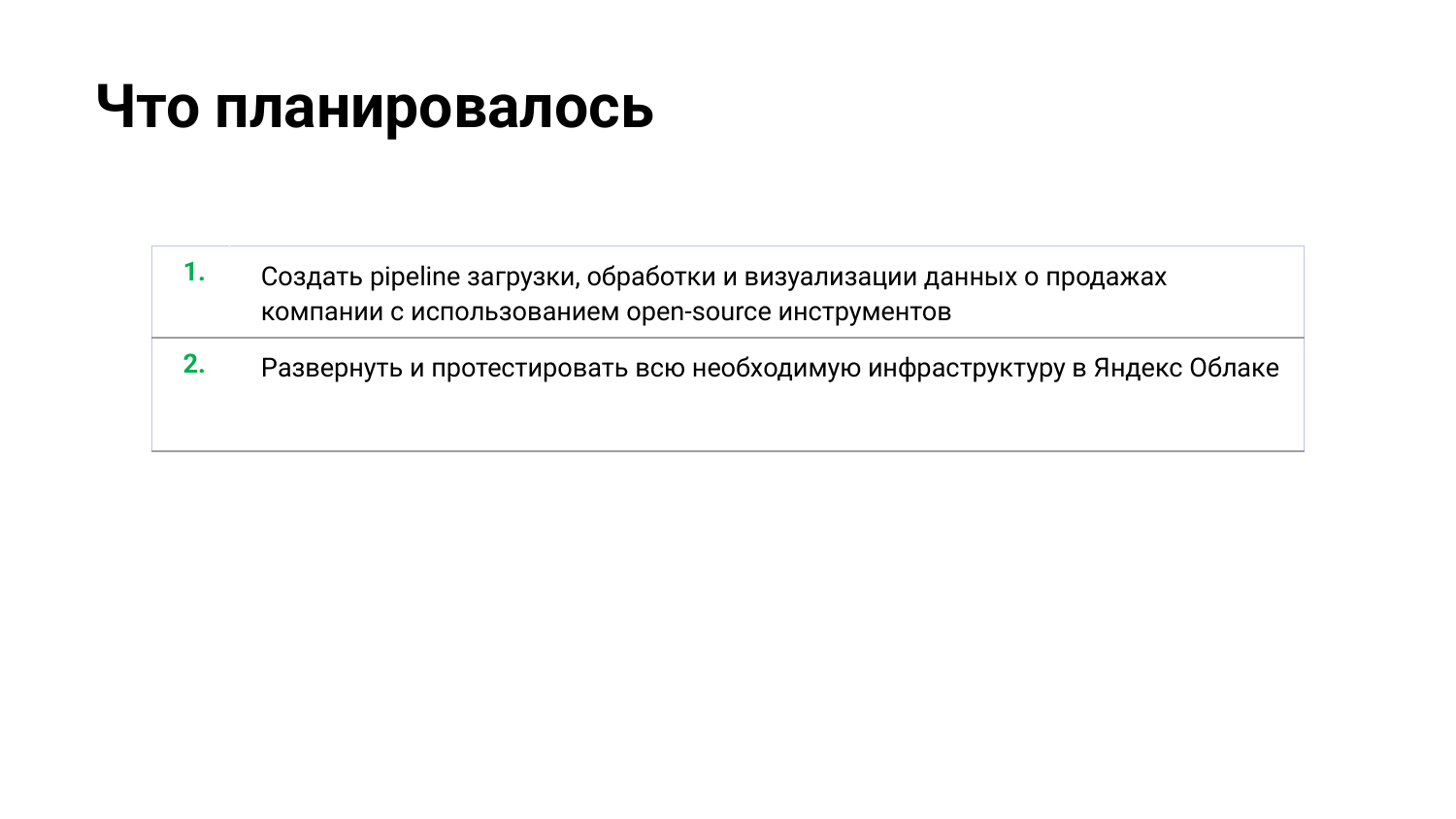

# Что планировалось

| 1. | Создать pipeline загрузки, обработки и визуализации данных о продажах компании с использованием open-source инструментов |
| --- | --- |
| 2. | Развернуть и протестировать всю необходимую инфраструктуру в Яндекс Облаке |